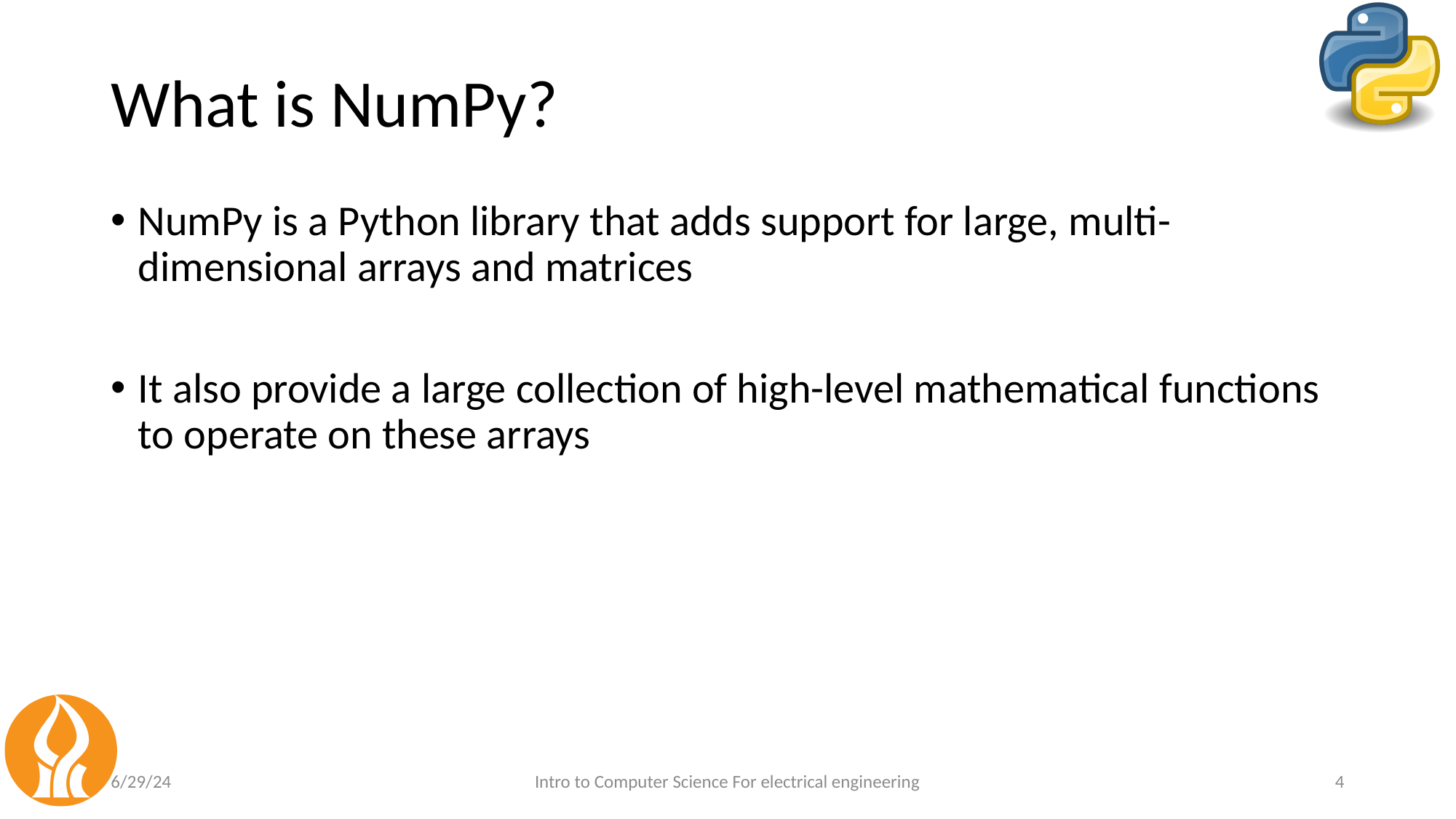

# What is NumPy?
NumPy is a Python library that adds support for large, multi-dimensional arrays and matrices

It also provide a large collection of high-level mathematical functions to operate on these arrays

6/29/24
Intro to Computer Science For electrical engineering
4